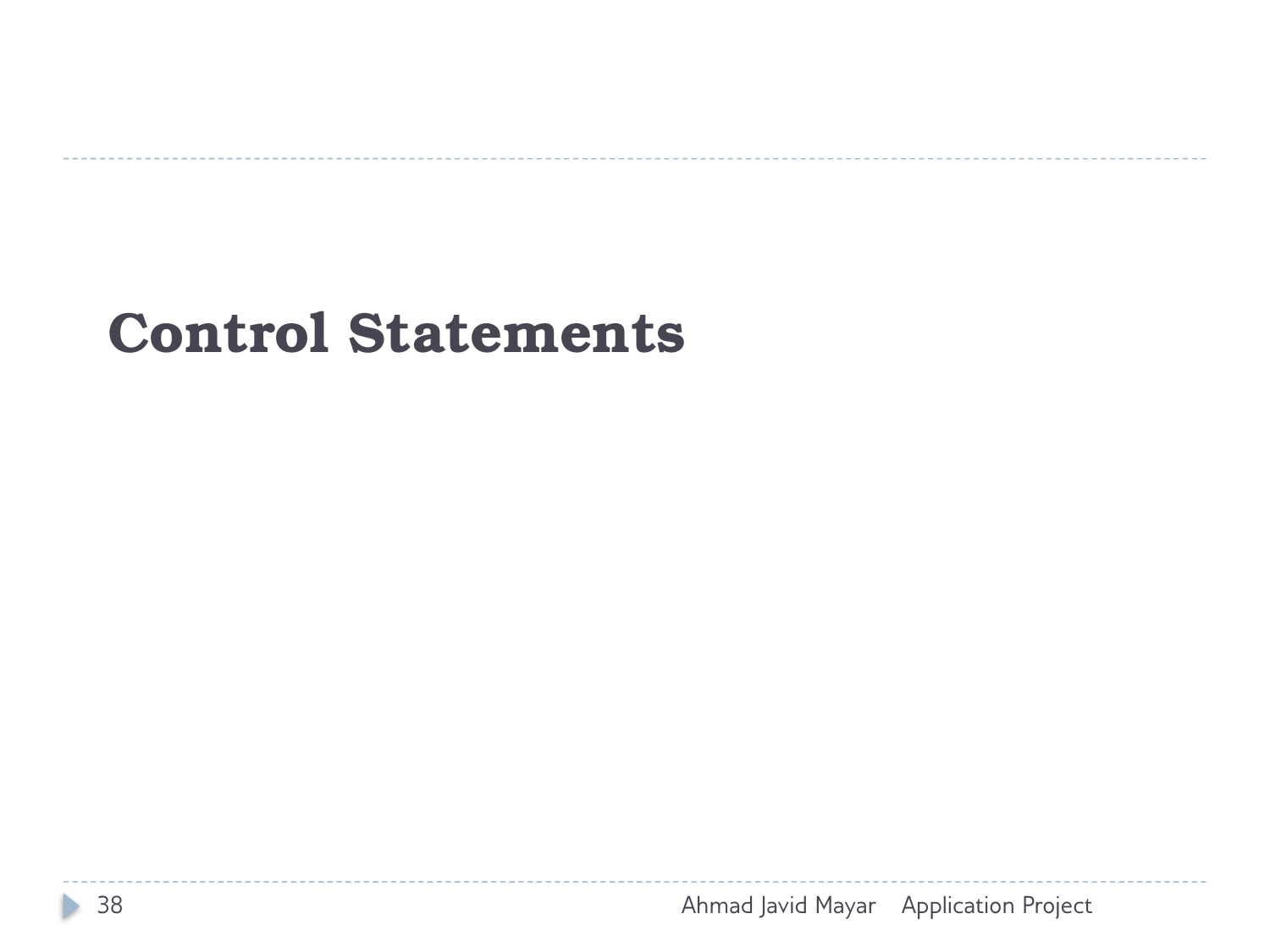

# Control Statements
38
Ahmad Javid Mayar
Application Project